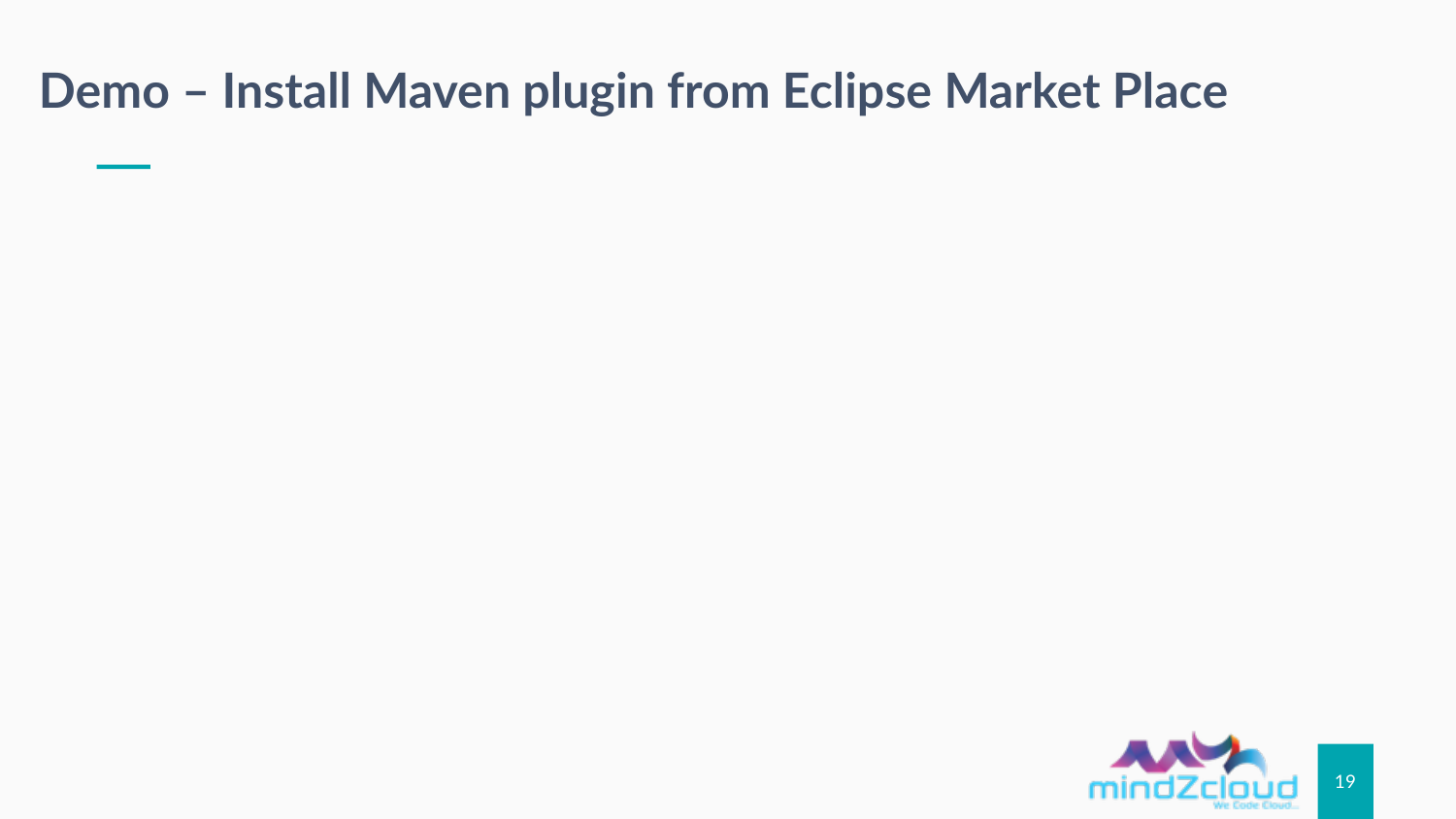

Demo – Install Maven plugin from Eclipse Market Place